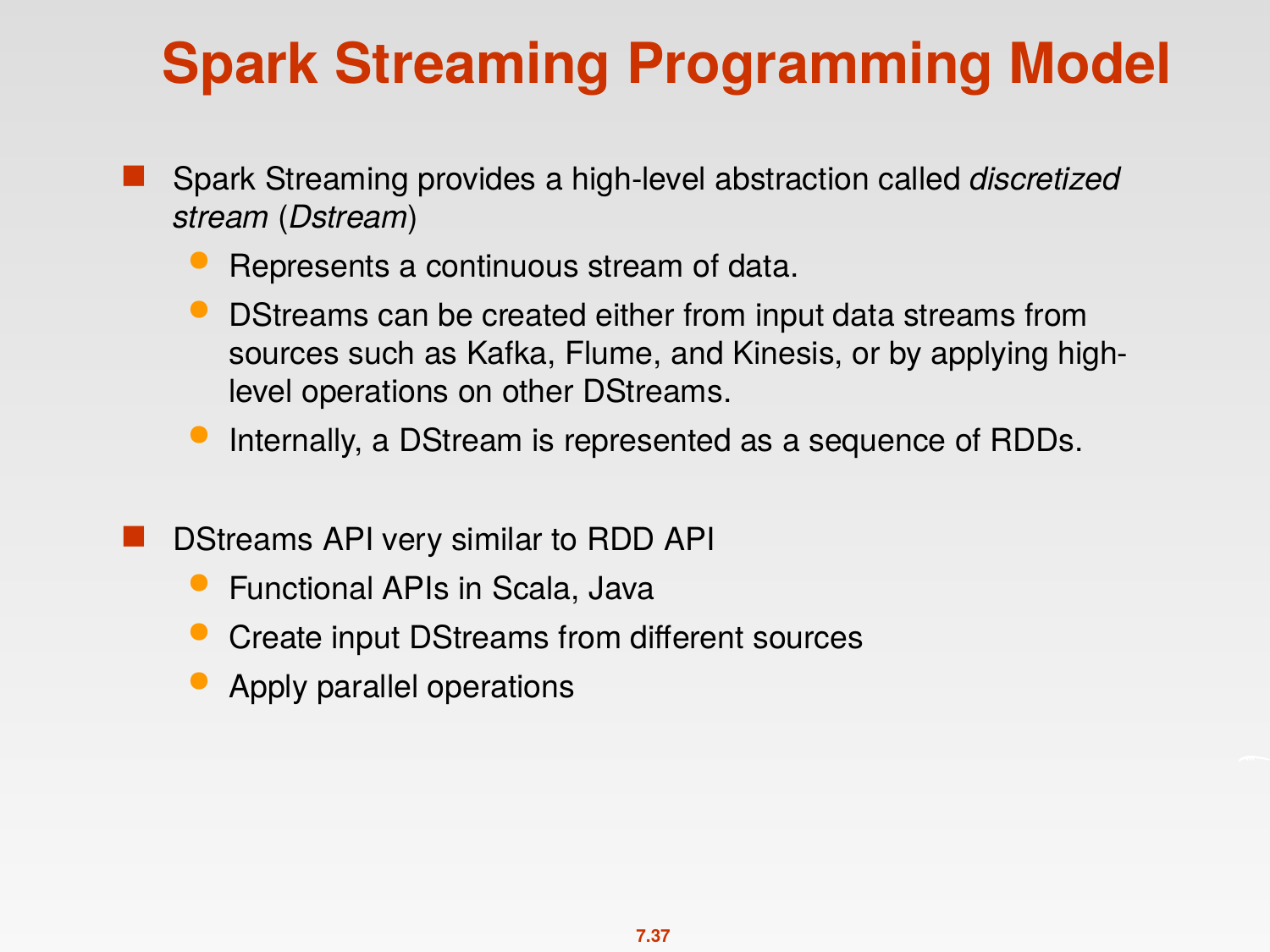

# Spark Streaming Programming Model
Spark Streaming provides a high-level abstraction called discretized stream (Dstream)
Represents a continuous stream of data.
DStreams can be created either from input data streams from sources such as Kafka, Flume, and Kinesis, or by applying high-level operations on other DStreams.
Internally, a DStream is represented as a sequence of RDDs.

DStreams API very similar to RDD API
Functional APIs in Scala, Java
Create input DStreams from different sources
Apply parallel operations